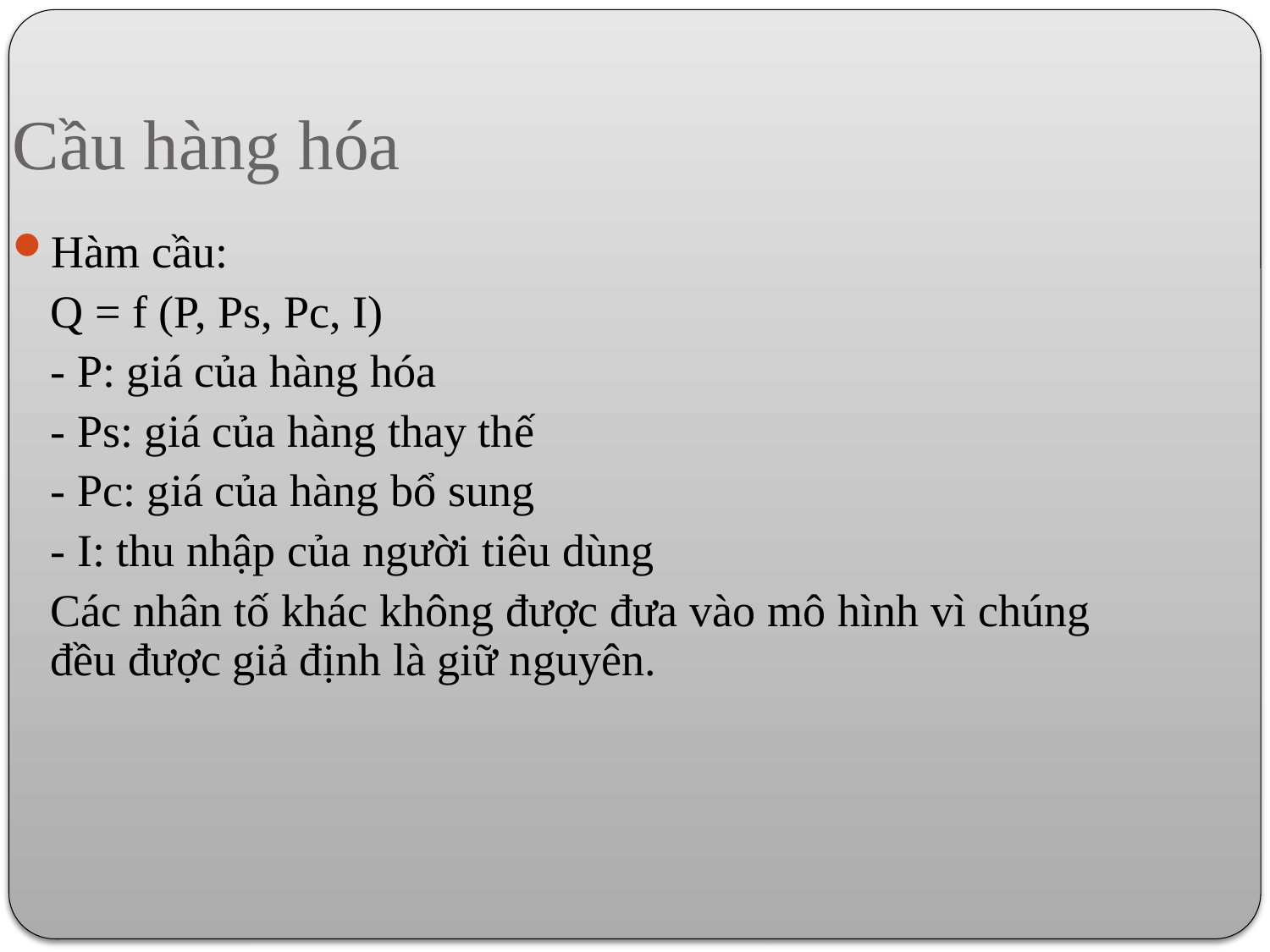

Cầu hàng hóa
Hàm cầu:
	Q = f (P, Ps, Pc, I)
	- P: giá của hàng hóa
	- Ps: giá của hàng thay thế
	- Pc: giá của hàng bổ sung
	- I: thu nhập của người tiêu dùng
	Các nhân tố khác không được đưa vào mô hình vì chúng đều được giả định là giữ nguyên.